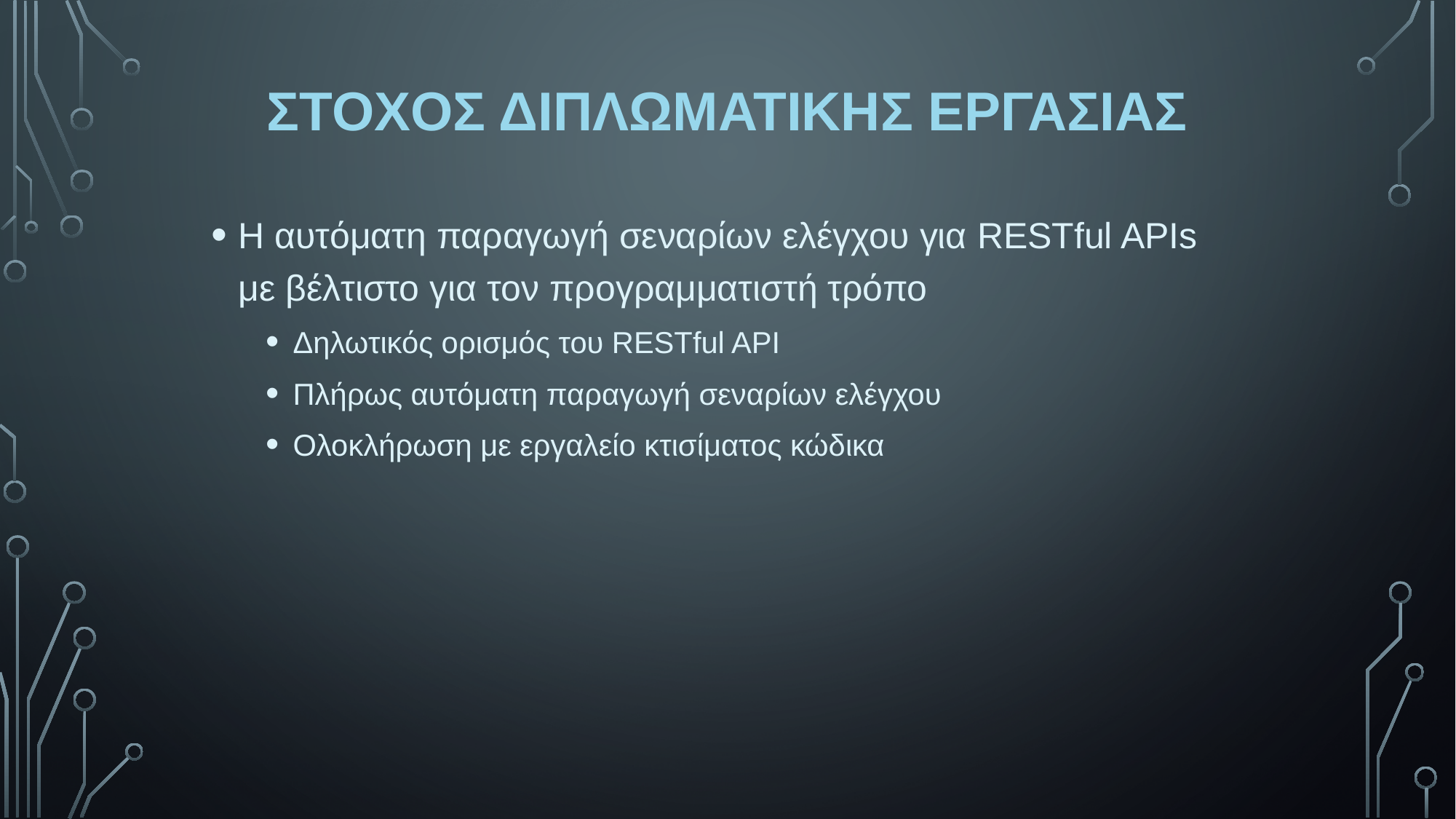

# Στοχοσ διπλωματικησ εργασιασ
Η αυτόματη παραγωγή σεναρίων ελέγχου για RESTful APIs με βέλτιστο για τον προγραμματιστή τρόπο
Δηλωτικός ορισμός του RESTful API
Πλήρως αυτόματη παραγωγή σεναρίων ελέγχου
Ολοκλήρωση με εργαλείο κτισίματος κώδικα